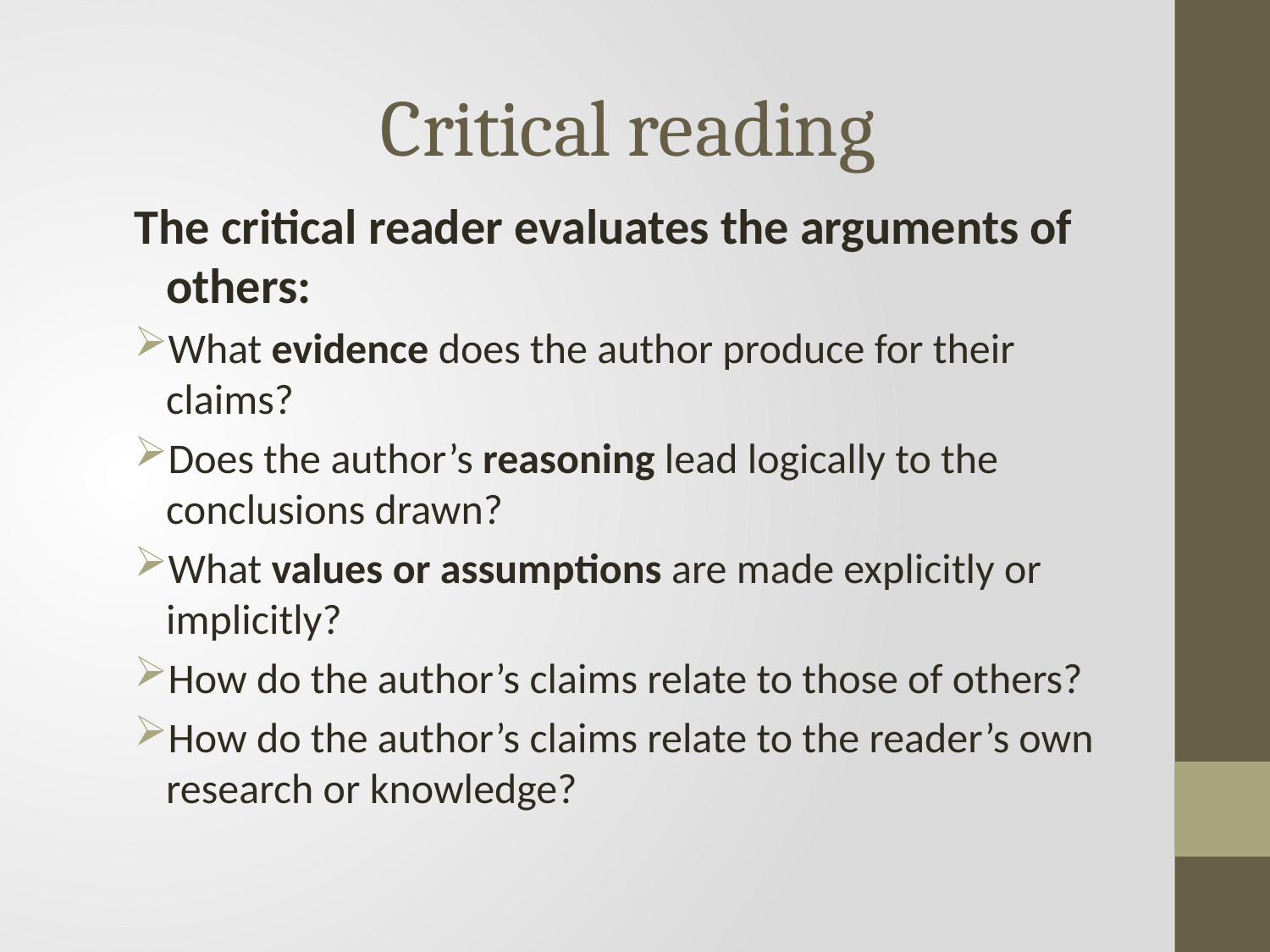

# Critical reading
The critical reader evaluates the arguments of others:
What evidence does the author produce for their claims?
Does the author’s reasoning lead logically to the conclusions drawn?
What values or assumptions are made explicitly or implicitly?
How do the author’s claims relate to those of others?
How do the author’s claims relate to the reader’s own research or knowledge?